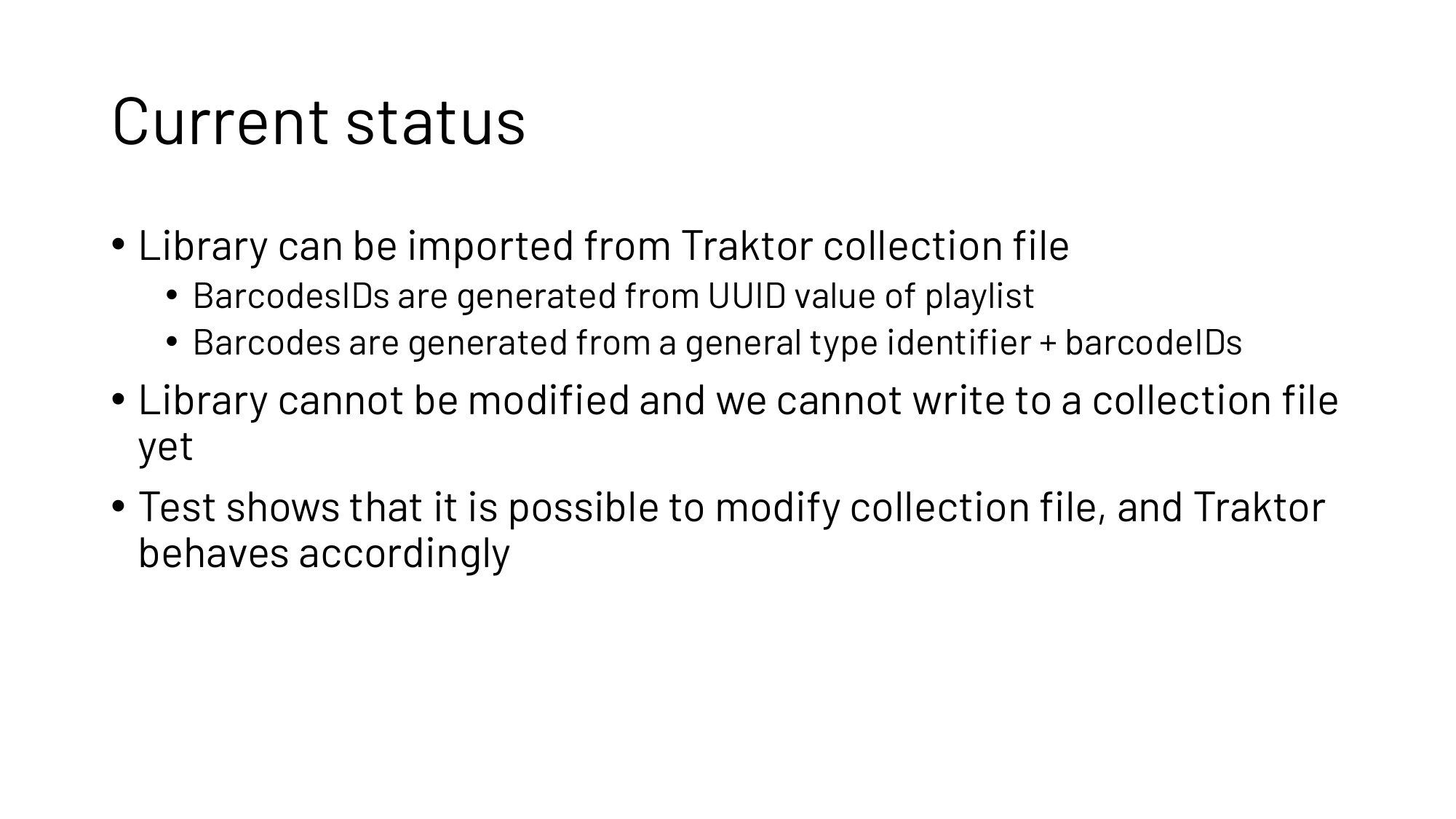

# Current status
Library can be imported from Traktor collection file
BarcodesIDs are generated from UUID value of playlist
Barcodes are generated from a general type identifier + barcodeIDs
Library cannot be modified and we cannot write to a collection file yet
Test shows that it is possible to modify collection file, and Traktor behaves accordingly